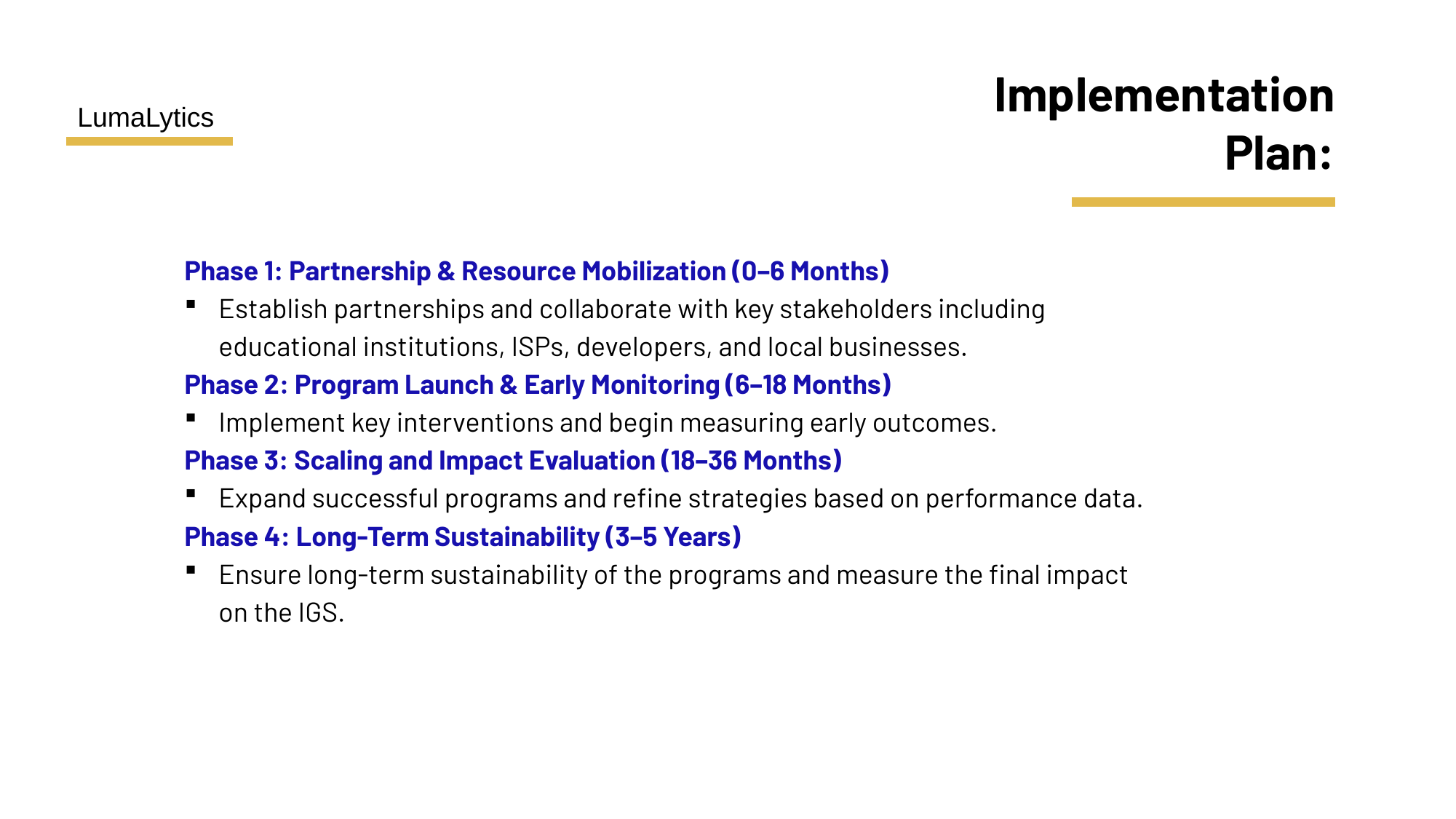

Implementation Plan:
LumaLytics
Phase 1: Partnership & Resource Mobilization (0–6 Months)
Establish partnerships and collaborate with key stakeholders including educational institutions, ISPs, developers, and local businesses.
Phase 2: Program Launch & Early Monitoring (6–18 Months)
Implement key interventions and begin measuring early outcomes.
Phase 3: Scaling and Impact Evaluation (18–36 Months)
Expand successful programs and refine strategies based on performance data.
Phase 4: Long-Term Sustainability (3–5 Years)
Ensure long-term sustainability of the programs and measure the final impact on the IGS.